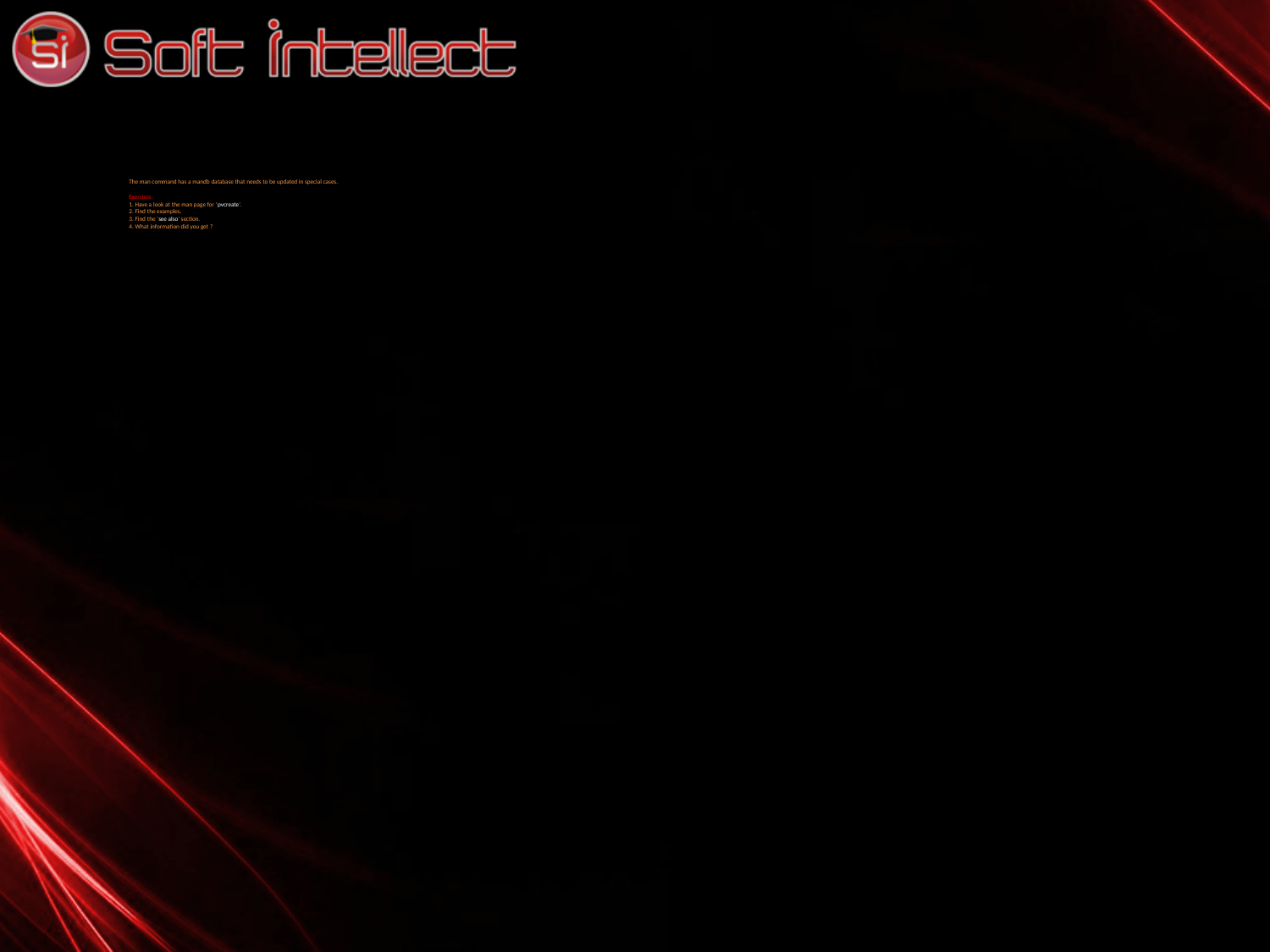

# The man command has a mandb database that needs to be updated in special cases. Exercises: 1. Have a look at the man page for ‘pvcreate’. 2. Find the examples. 3. Find the ‘see also’ section. 4. What information did you get ?